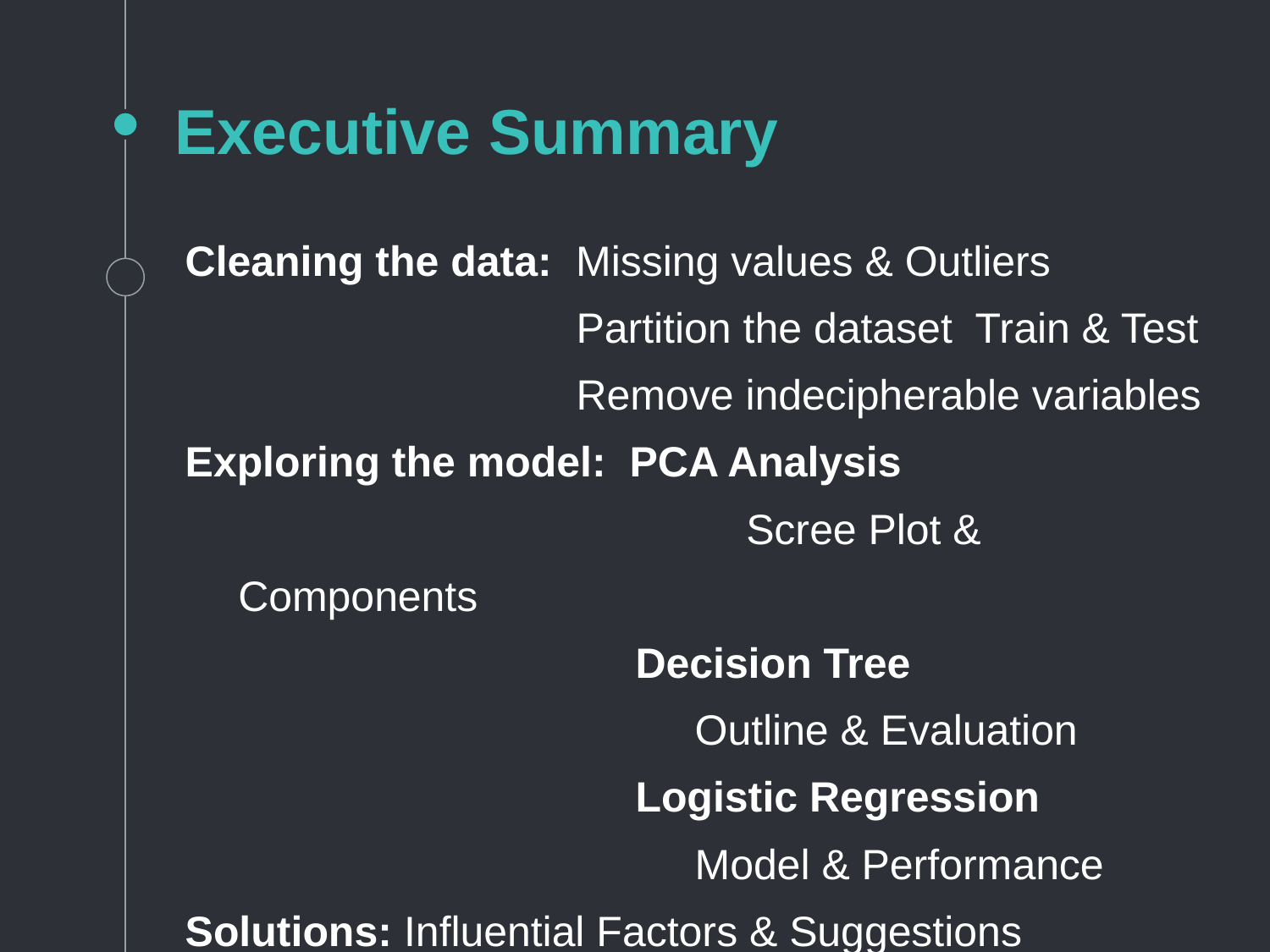

# Executive Summary
Cleaning the data:  Missing values & Outliers
                                 Partition the dataset  Train & Test
                                 Remove indecipherable variables
Exploring the model:  PCA Analysis
                                        	Scree Plot & Components
                                      Decision Tree
                                           Outline & Evaluation
                                      Logistic Regression
                                           Model & Performance
Solutions: Influential Factors & Suggestions